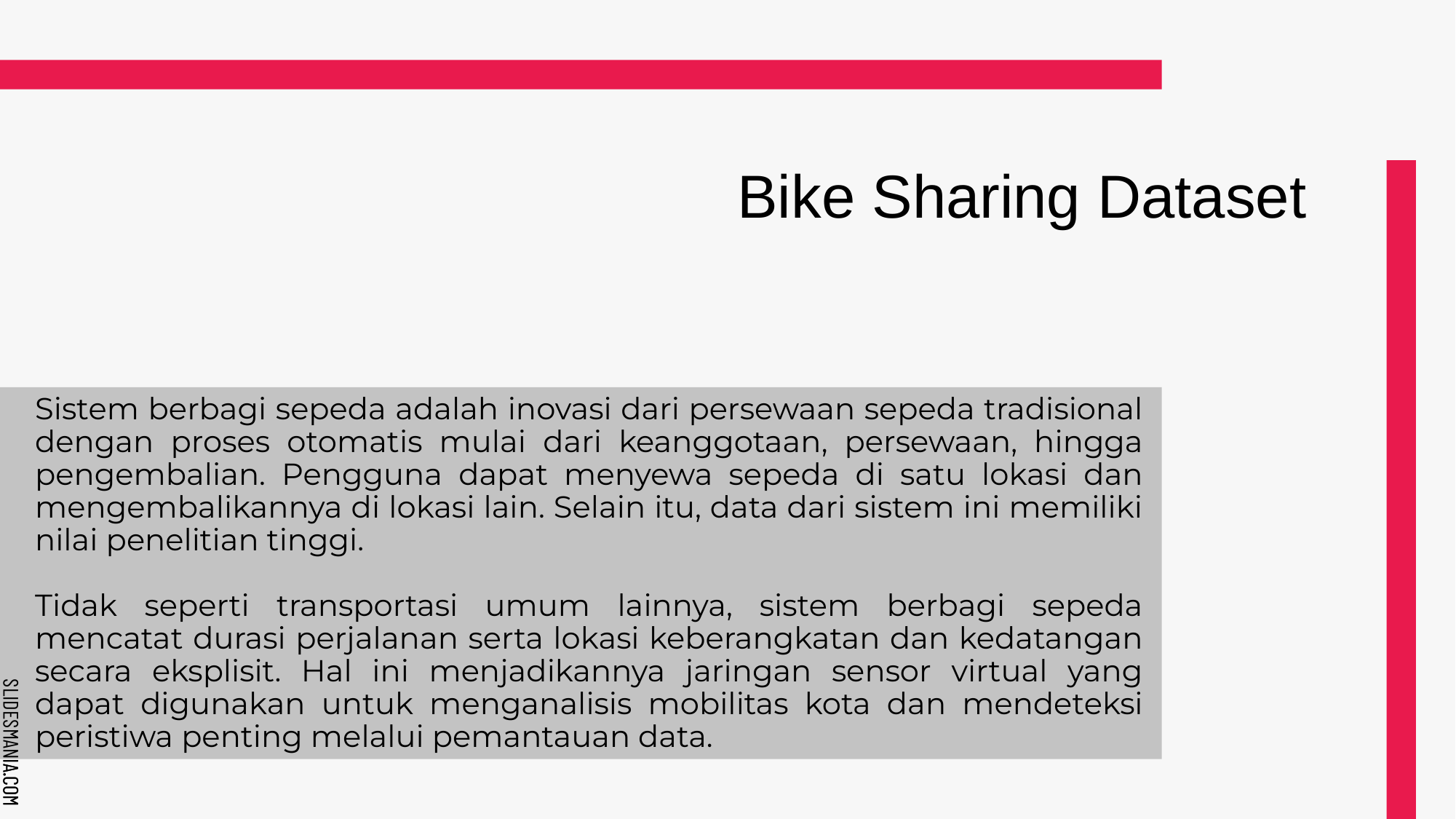

Bike Sharing Dataset
Sistem berbagi sepeda adalah inovasi dari persewaan sepeda tradisional dengan proses otomatis mulai dari keanggotaan, persewaan, hingga pengembalian. Pengguna dapat menyewa sepeda di satu lokasi dan mengembalikannya di lokasi lain. Selain itu, data dari sistem ini memiliki nilai penelitian tinggi.

Tidak seperti transportasi umum lainnya, sistem berbagi sepeda mencatat durasi perjalanan serta lokasi keberangkatan dan kedatangan secara eksplisit. Hal ini menjadikannya jaringan sensor virtual yang dapat digunakan untuk menganalisis mobilitas kota dan mendeteksi peristiwa penting melalui pemantauan data.